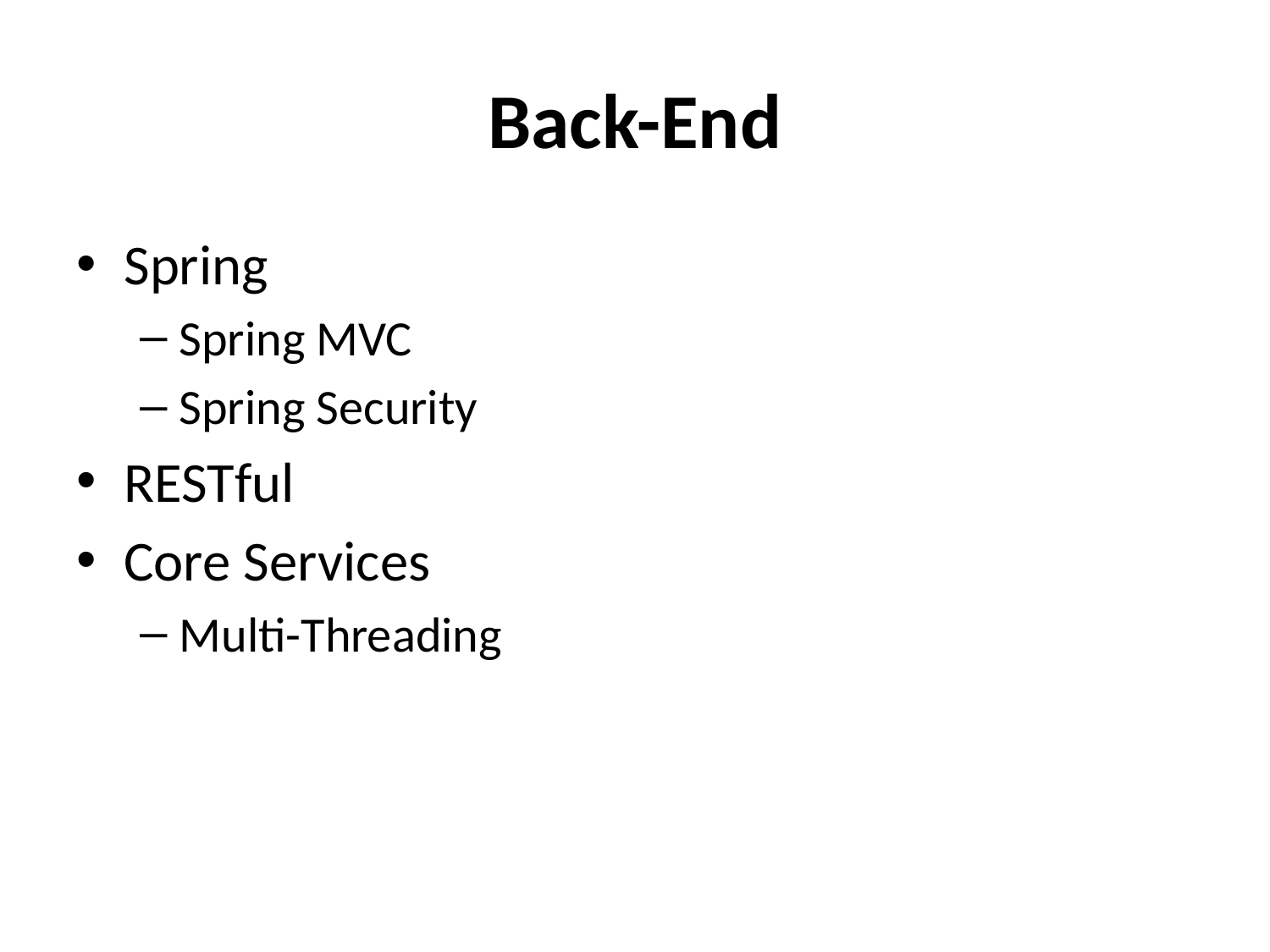

# Back-End
Spring
Spring MVC
Spring Security
RESTful
Core Services
Multi-Threading